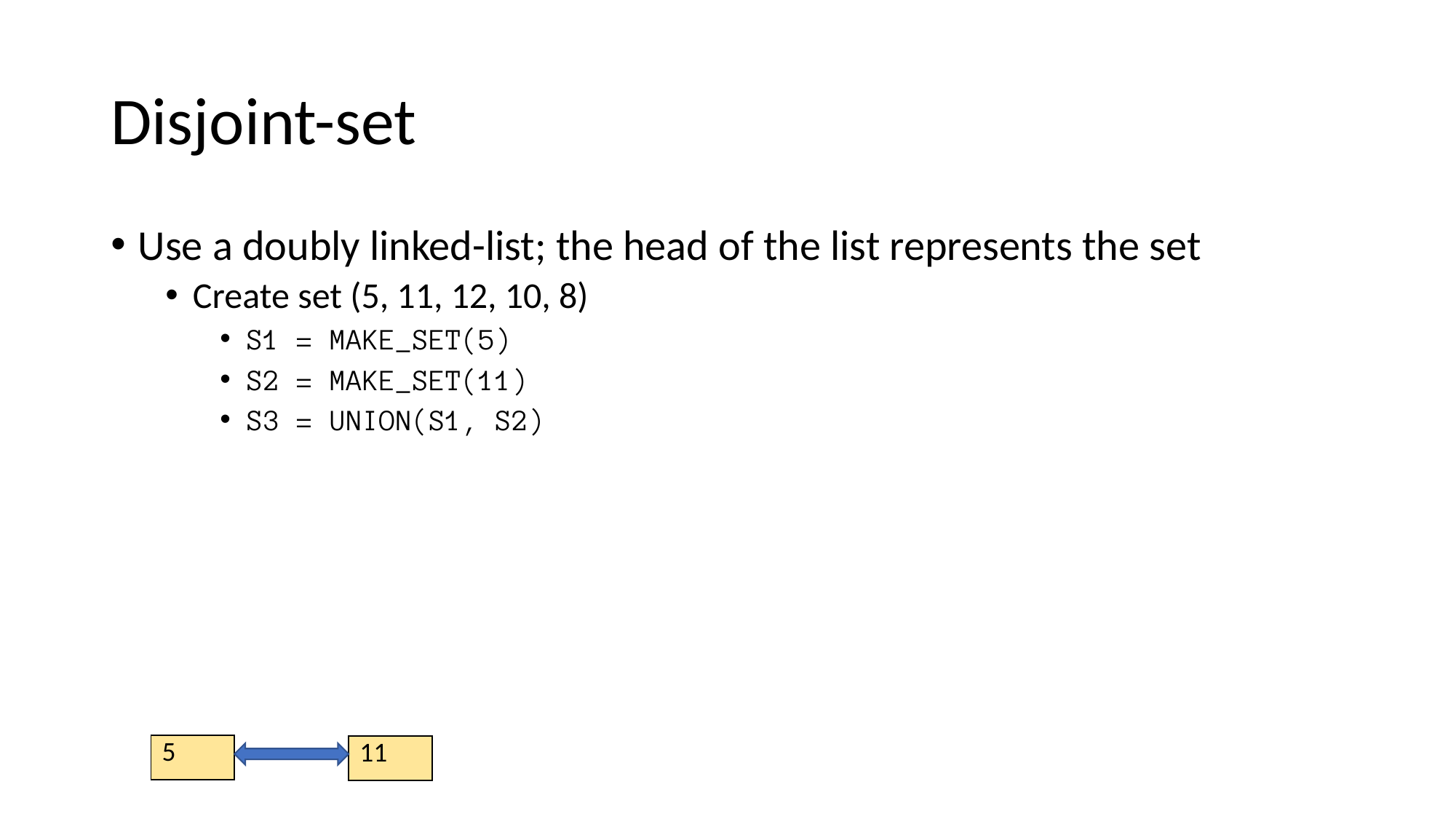

# Disjoint-set
Use a doubly linked-list; the head of the list represents the set
Create set (5, 11, 12, 10, 8)
S1 = MAKE_SET(5)
S2 = MAKE_SET(11)
S3 = UNION(S1, S2)

| 5 |
| --- |
| 11 |
| --- |